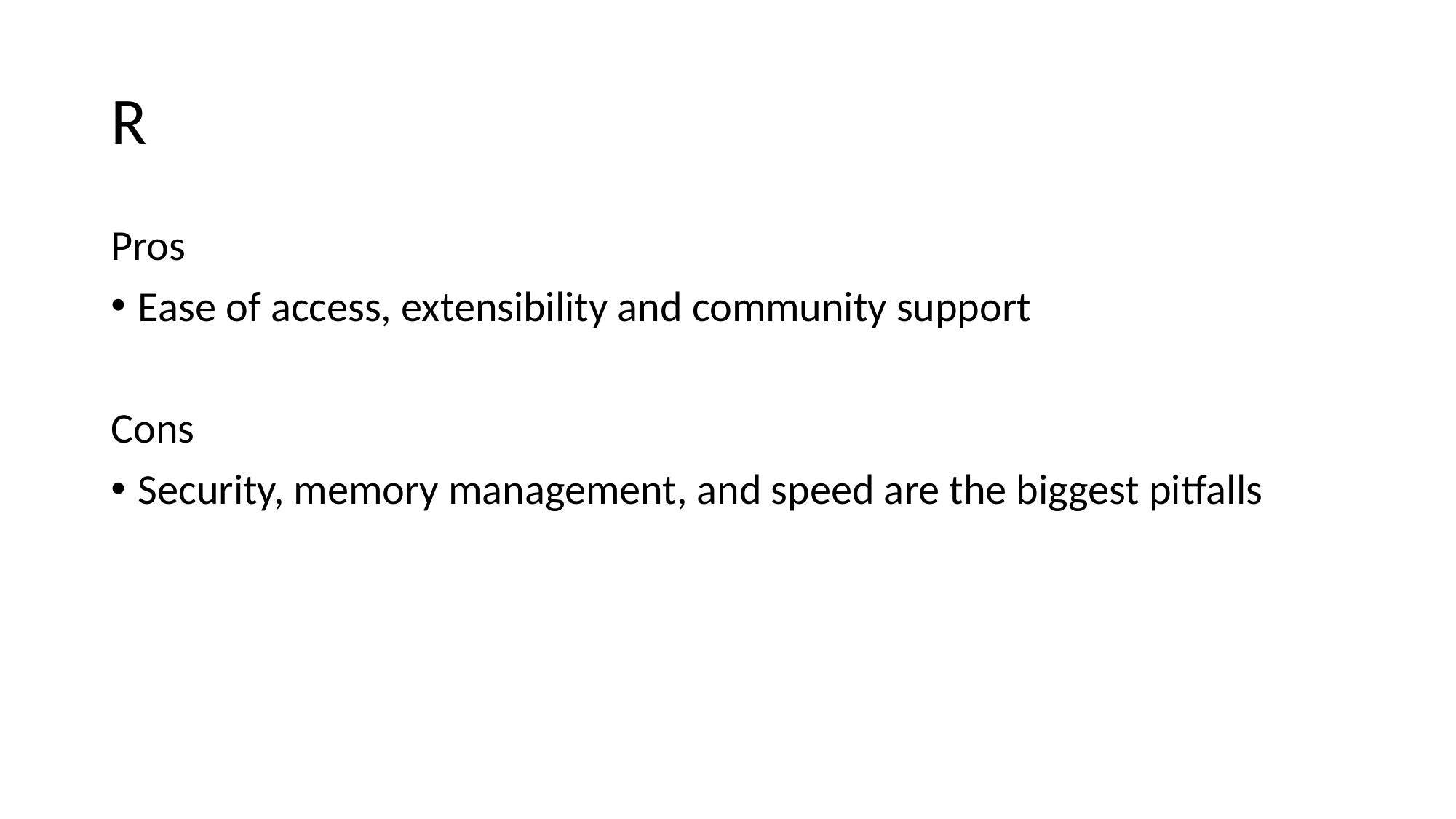

# R
Pros
Ease of access, extensibility and community support

Cons
Security, memory management, and speed are the biggest pitfalls